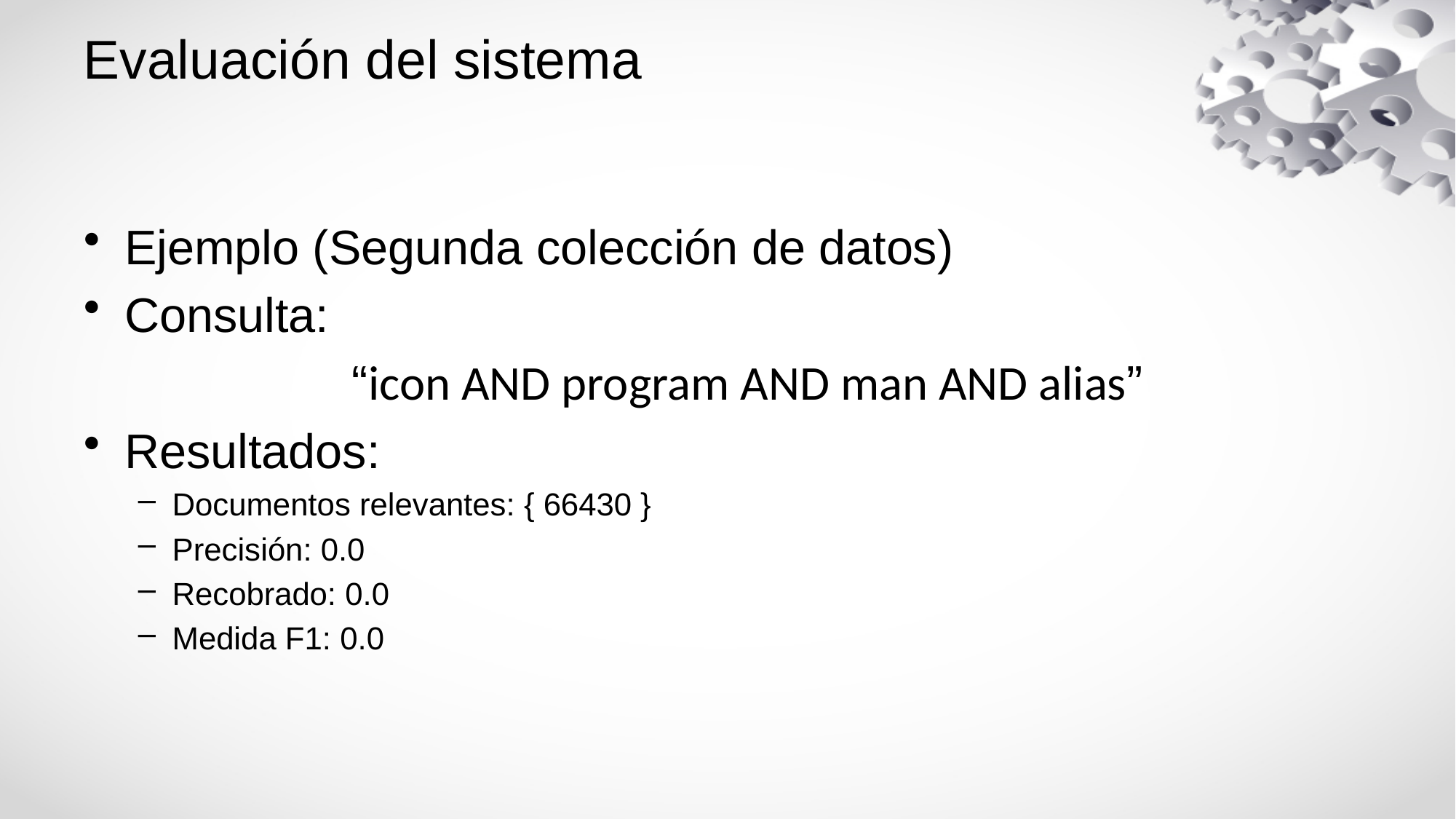

# Evaluación del sistema
Ejemplo (Segunda colección de datos)
Consulta:
   “icon AND program AND man AND alias”
Resultados:
Documentos relevantes: { 66430 }
Precisión: 0.0
Recobrado: 0.0
Medida F1: 0.0